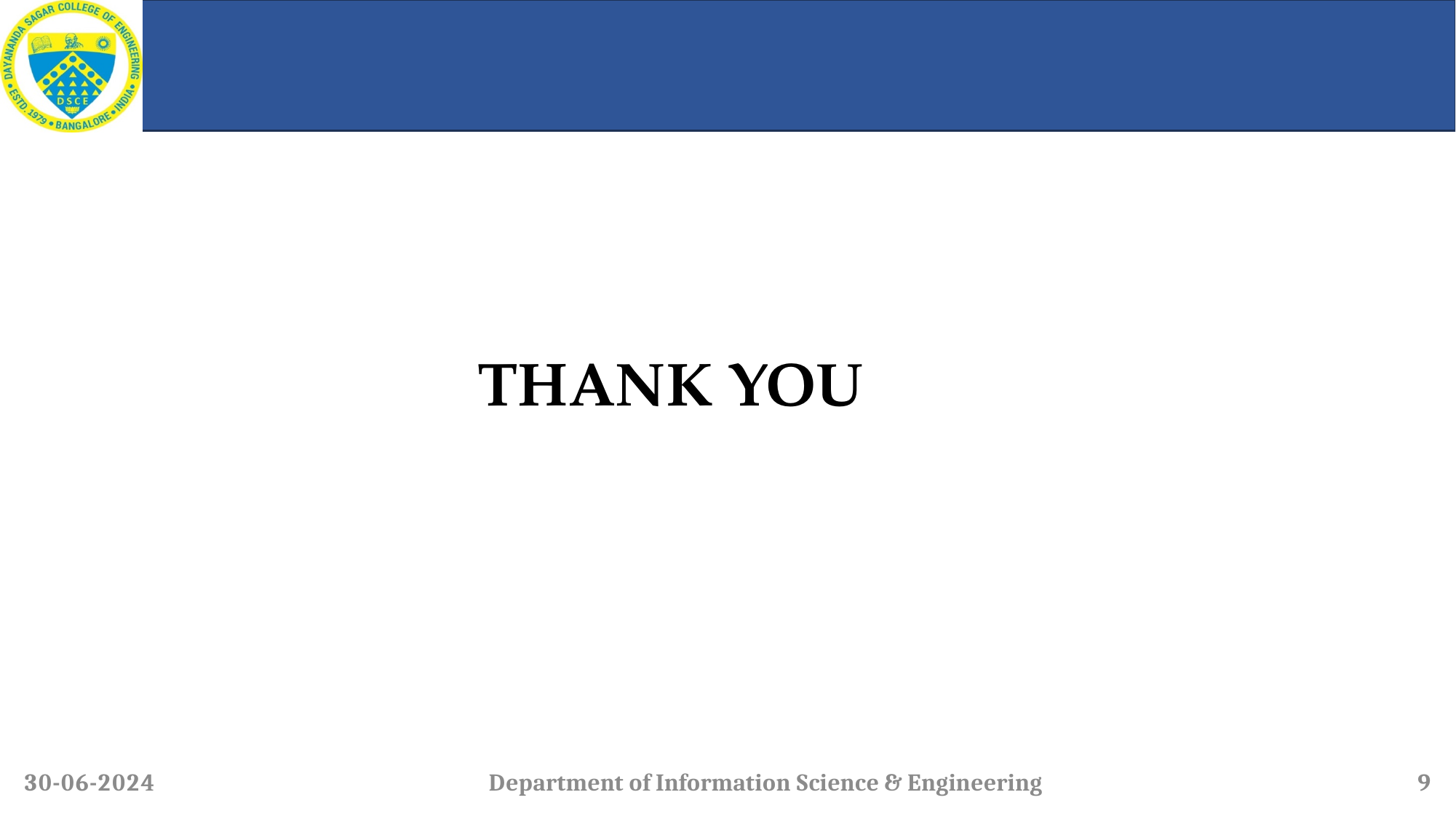

THANK YOU
30-06-2024
Department of Information Science & Engineering
9